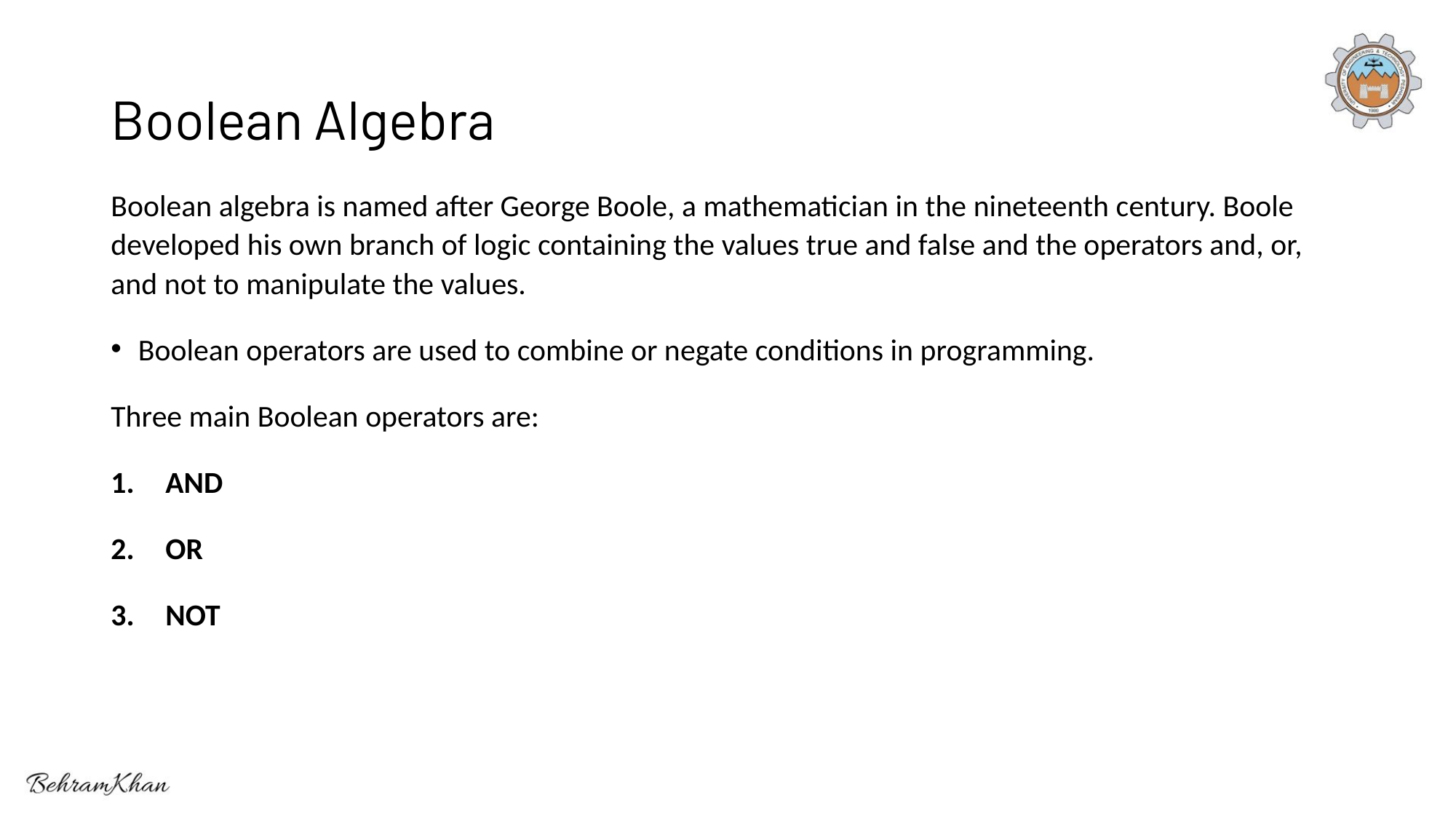

# Boolean Algebra
Boolean algebra is named after George Boole, a mathematician in the nineteenth century. Boole developed his own branch of logic containing the values true and false and the operators and, or, and not to manipulate the values.
Boolean operators are used to combine or negate conditions in programming.
Three main Boolean operators are:
AND
OR
NOT